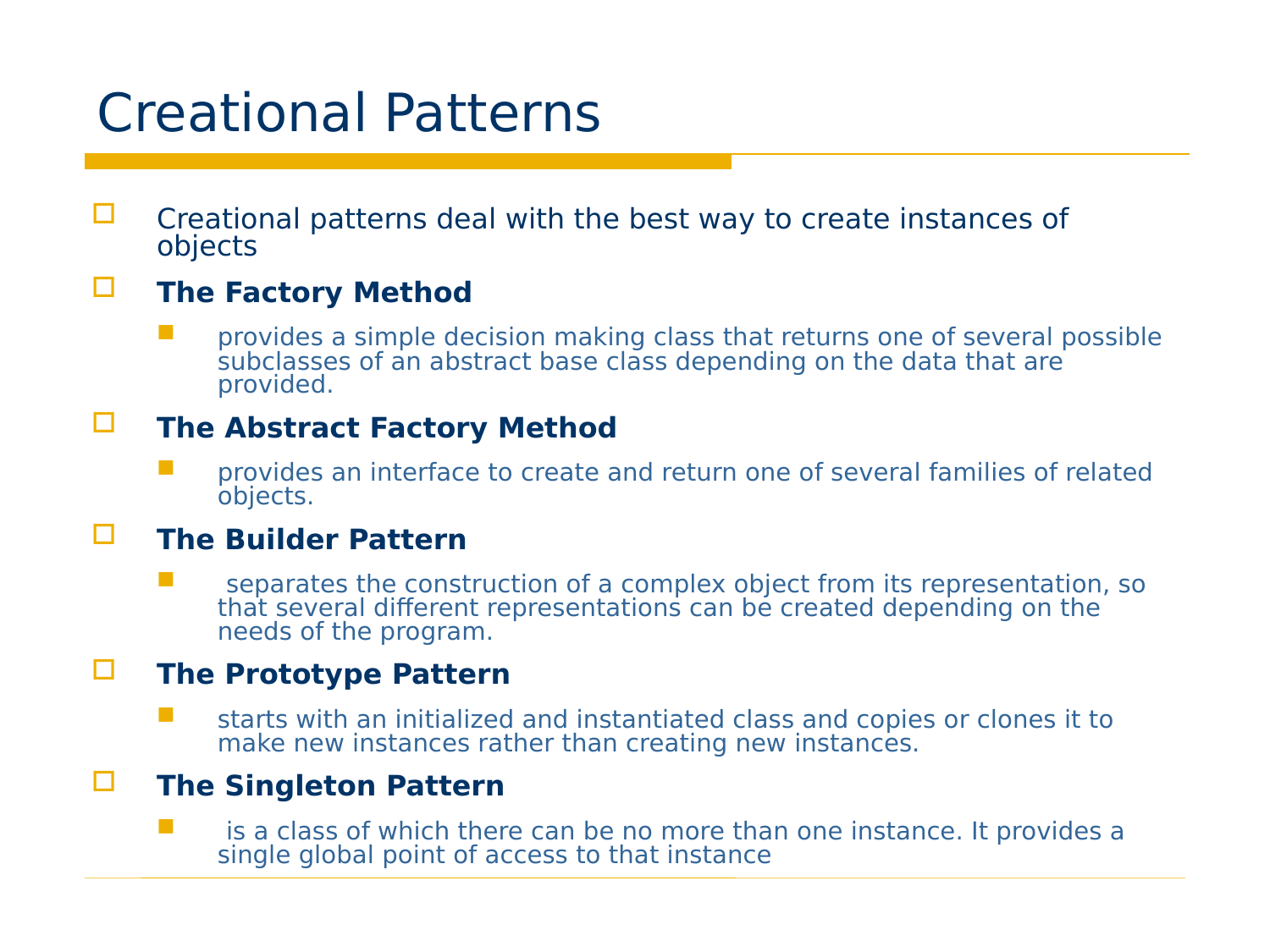

# Creational Patterns
Creational patterns deal with the best way to create instances of objects
The Factory Method
provides a simple decision making class that returns one of several possible subclasses of an abstract base class depending on the data that are provided.
The Abstract Factory Method
provides an interface to create and return one of several families of related objects.
The Builder Pattern
 separates the construction of a complex object from its representation, so that several different representations can be created depending on the needs of the program.
The Prototype Pattern
starts with an initialized and instantiated class and copies or clones it to make new instances rather than creating new instances.
The Singleton Pattern
 is a class of which there can be no more than one instance. It provides a single global point of access to that instance